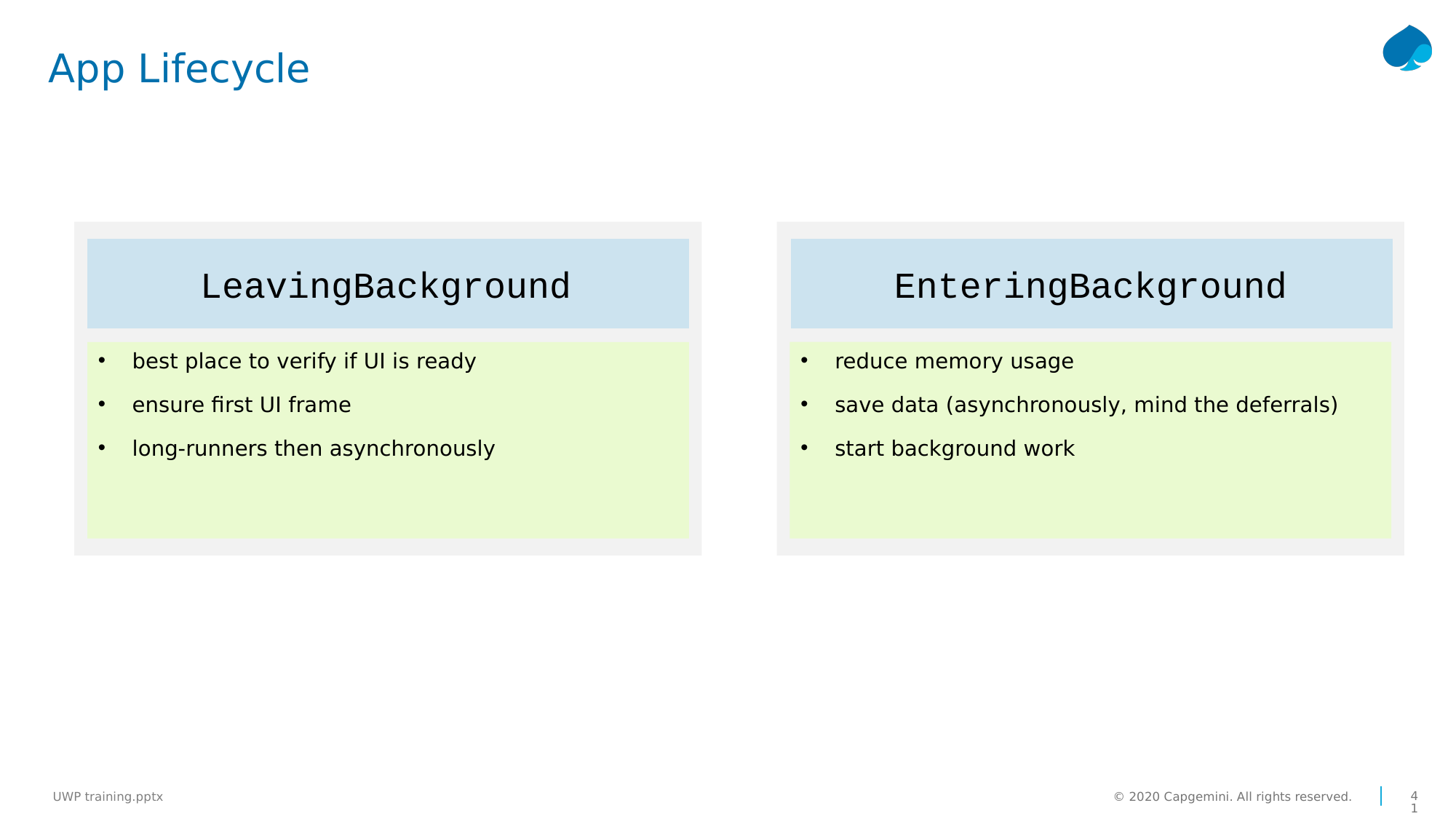

# App Lifecycle

LeavingBackground
EnteringBackground
reduce memory usage
save data (asynchronously, mind the deferrals)
start background work
best place to verify if UI is ready
ensure first UI frame
long-runners then asynchronously
© 2020 Capgemini. All rights reserved.
41